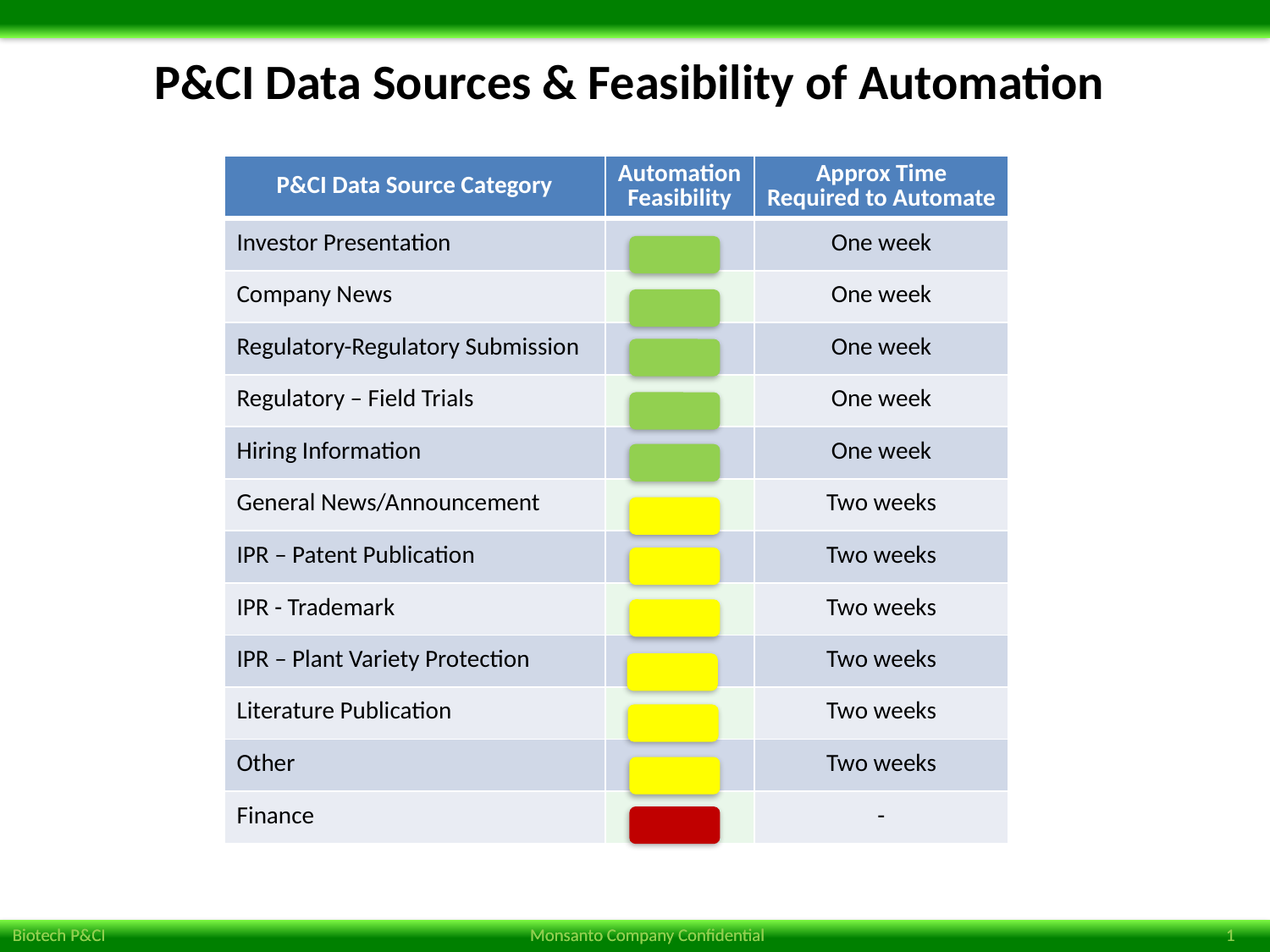

P&CI Data Sources & Feasibility of Automation
| P&CI Data Source Category | Automation Feasibility | Approx Time Required to Automate |
| --- | --- | --- |
| Investor Presentation |  | One week |
| Company News |  | One week |
| Regulatory-Regulatory Submission |  | One week |
| Regulatory – Field Trials |  | One week |
| Hiring Information |  | One week |
| General News/Announcement |  | Two weeks |
| IPR – Patent Publication |  | Two weeks |
| IPR - Trademark |  | Two weeks |
| IPR – Plant Variety Protection |  | Two weeks |
| Literature Publication |  | Two weeks |
| Other |  | Two weeks |
| Finance |  | - |